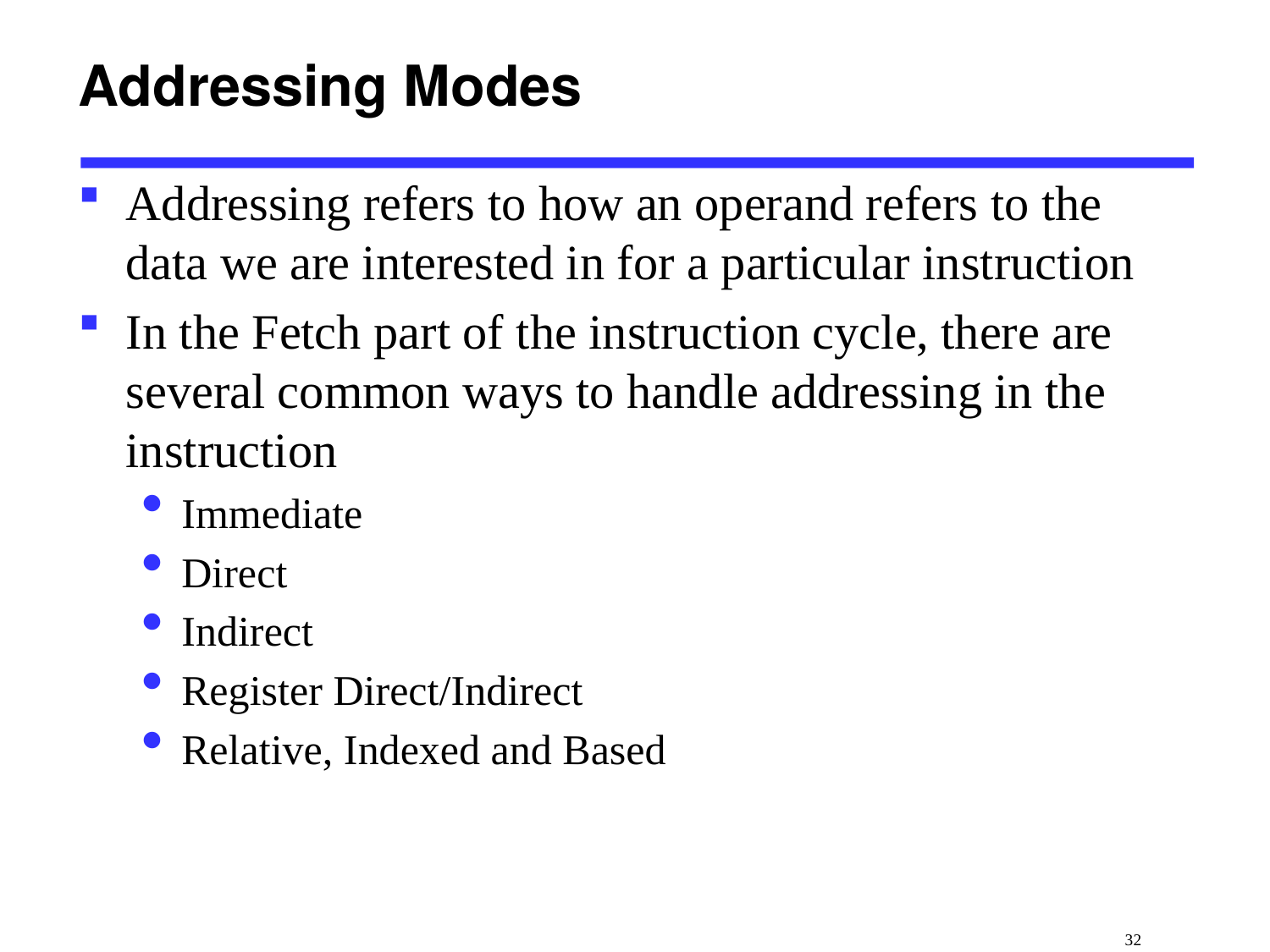

# Addressing Modes
Addressing refers to how an operand refers to the data we are interested in for a particular instruction
In the Fetch part of the instruction cycle, there are several common ways to handle addressing in the instruction
Immediate
Direct
Indirect
Register Direct/Indirect
Relative, Indexed and Based

                           32